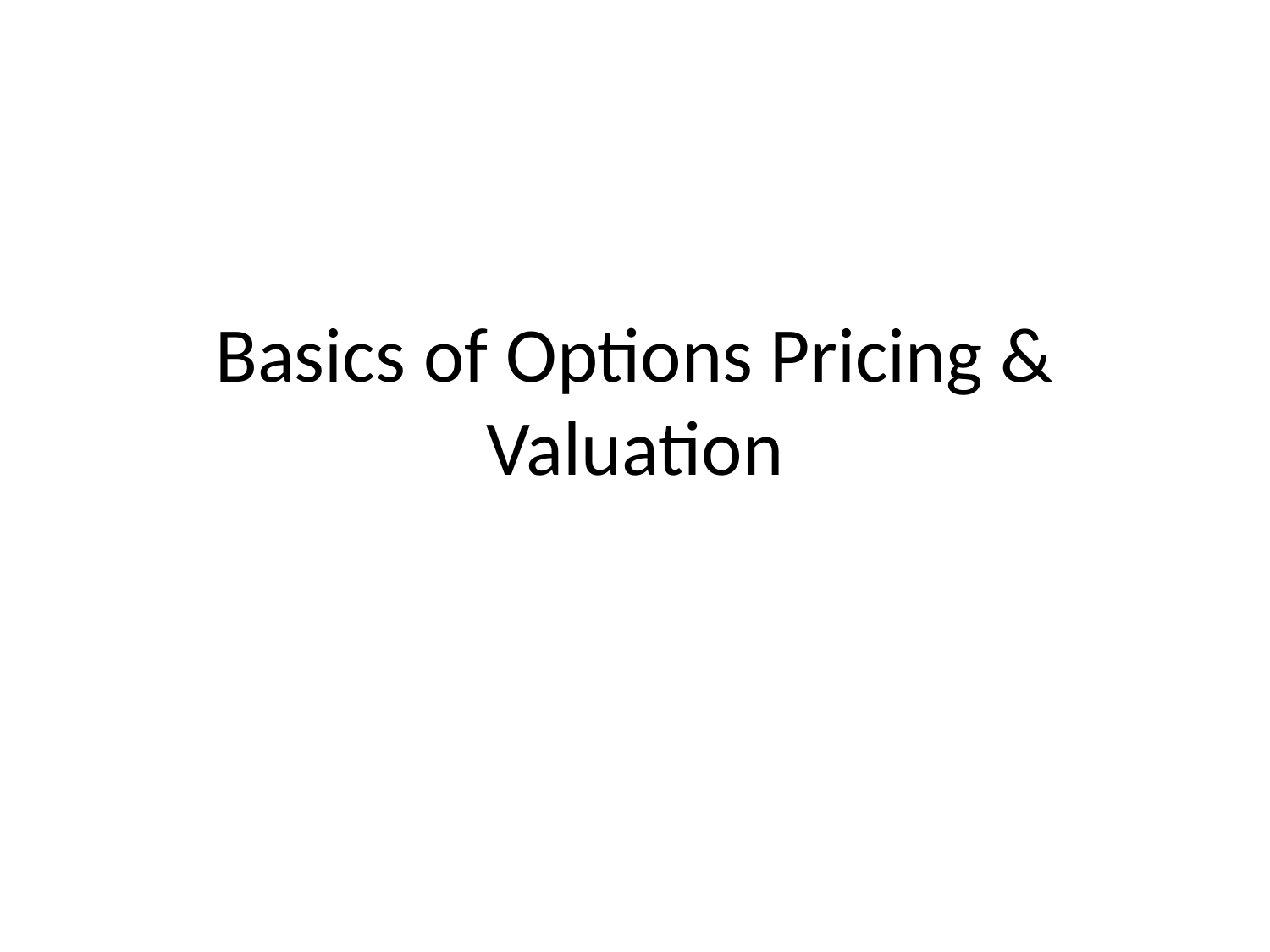

# Basics of Options Pricing & Valuation